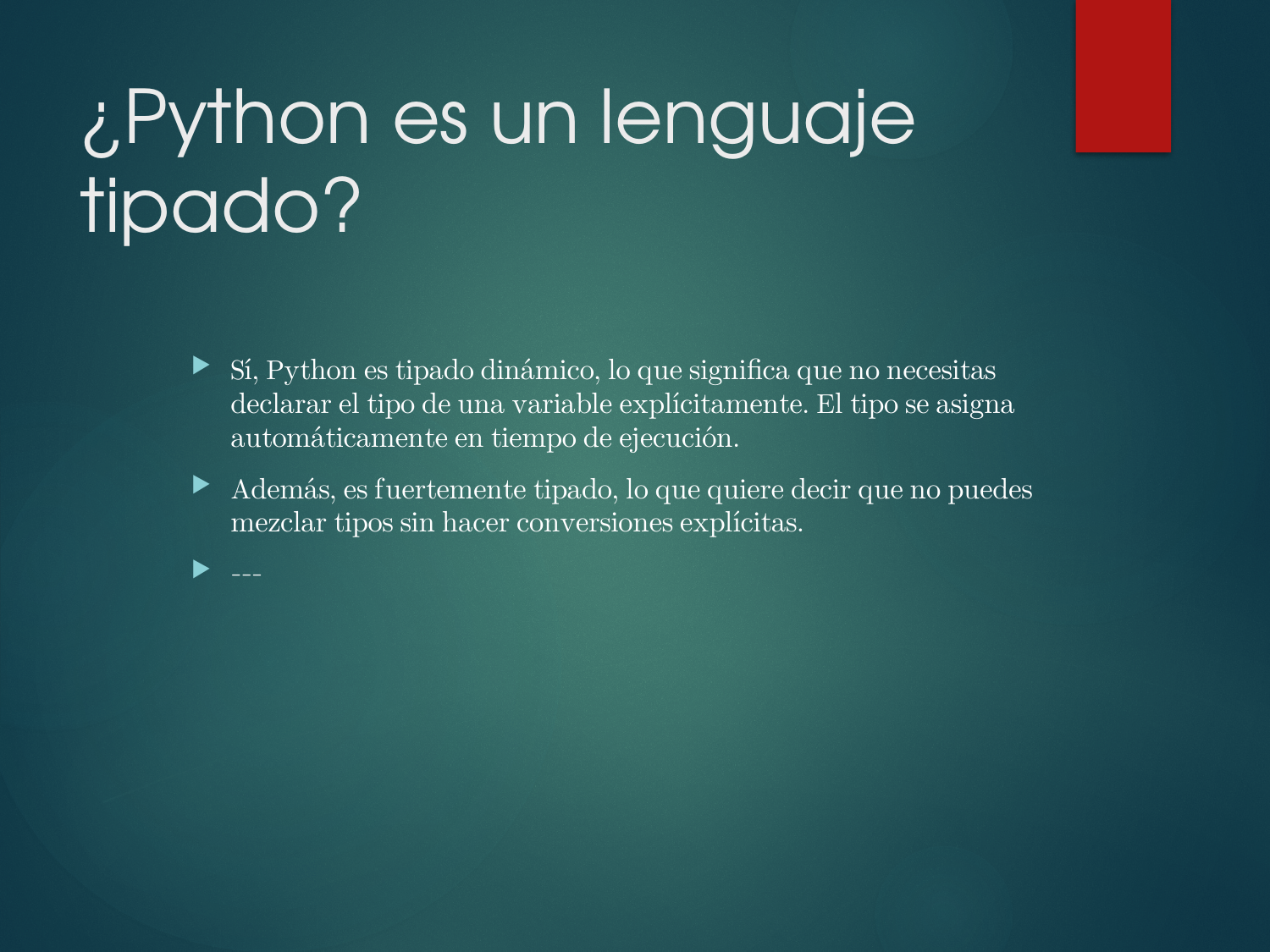

# ¿Python es un lenguaje tipado?

Sí, Python es tipado dinámico, lo que significa que no necesitas declarar el tipo de una variable explícitamente. El tipo se asigna automáticamente en tiempo de ejecución.
Además, es fuertemente tipado, lo que quiere decir que no puedes mezclar tipos sin hacer conversiones explícitas.
---